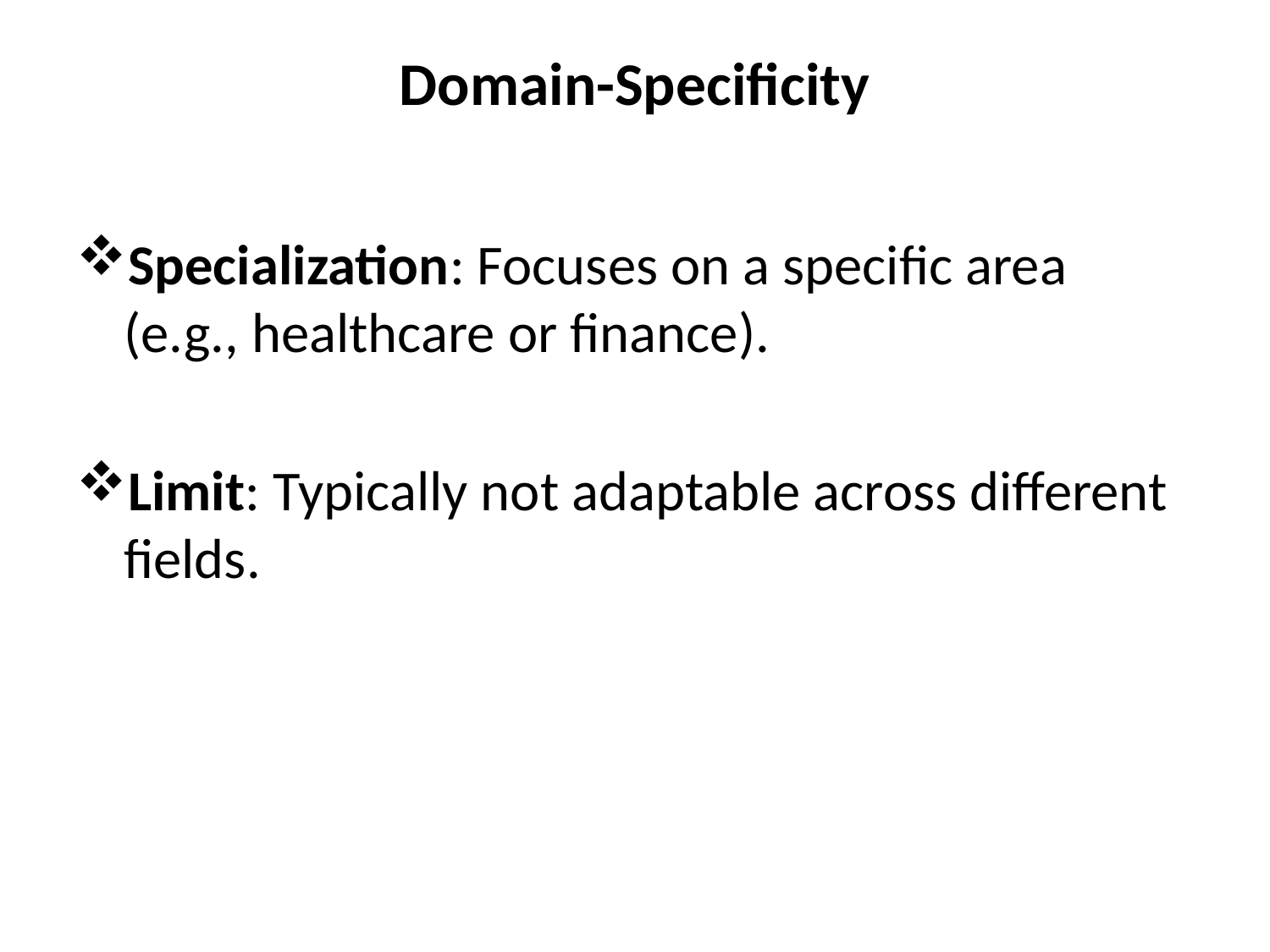

# Domain-Specificity
Specialization: Focuses on a specific area (e.g., healthcare or finance).

Limit: Typically not adaptable across different fields.